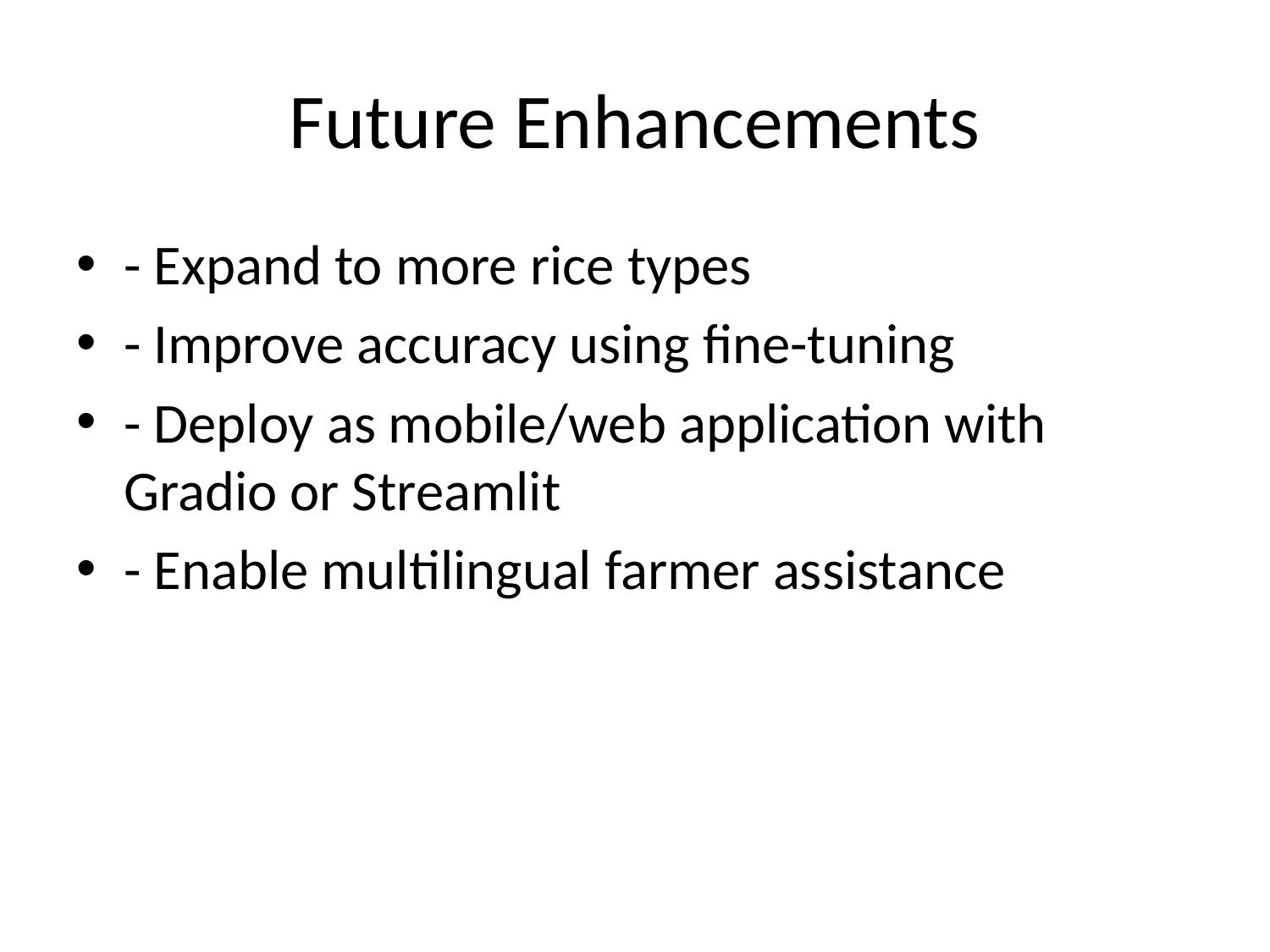

# Future Enhancements
- Expand to more rice types
- Improve accuracy using fine-tuning
- Deploy as mobile/web application with Gradio or Streamlit
- Enable multilingual farmer assistance